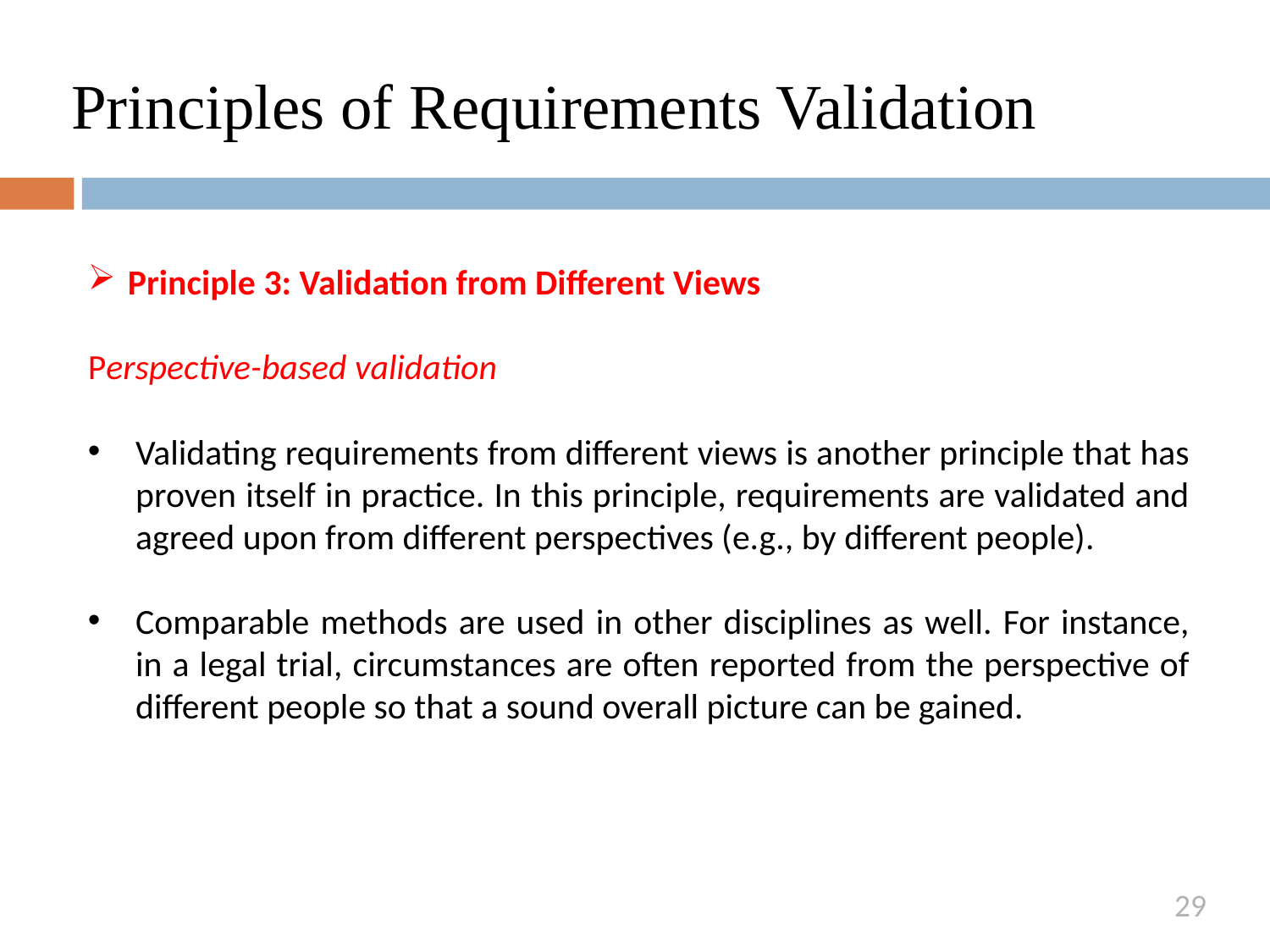

# Principles of Requirements Validation

Principle 3: Validation from Different Views

Perspective-based validation

Validating requirements from different views is another principle that has proven itself in practice. In this principle, requirements are validated and agreed upon from different perspectives (e.g., by different people).

Comparable methods are used in other disciplines as well. For instance, in a legal trial, circumstances are often reported from the perspective of different people so that a sound overall picture can be gained.
29